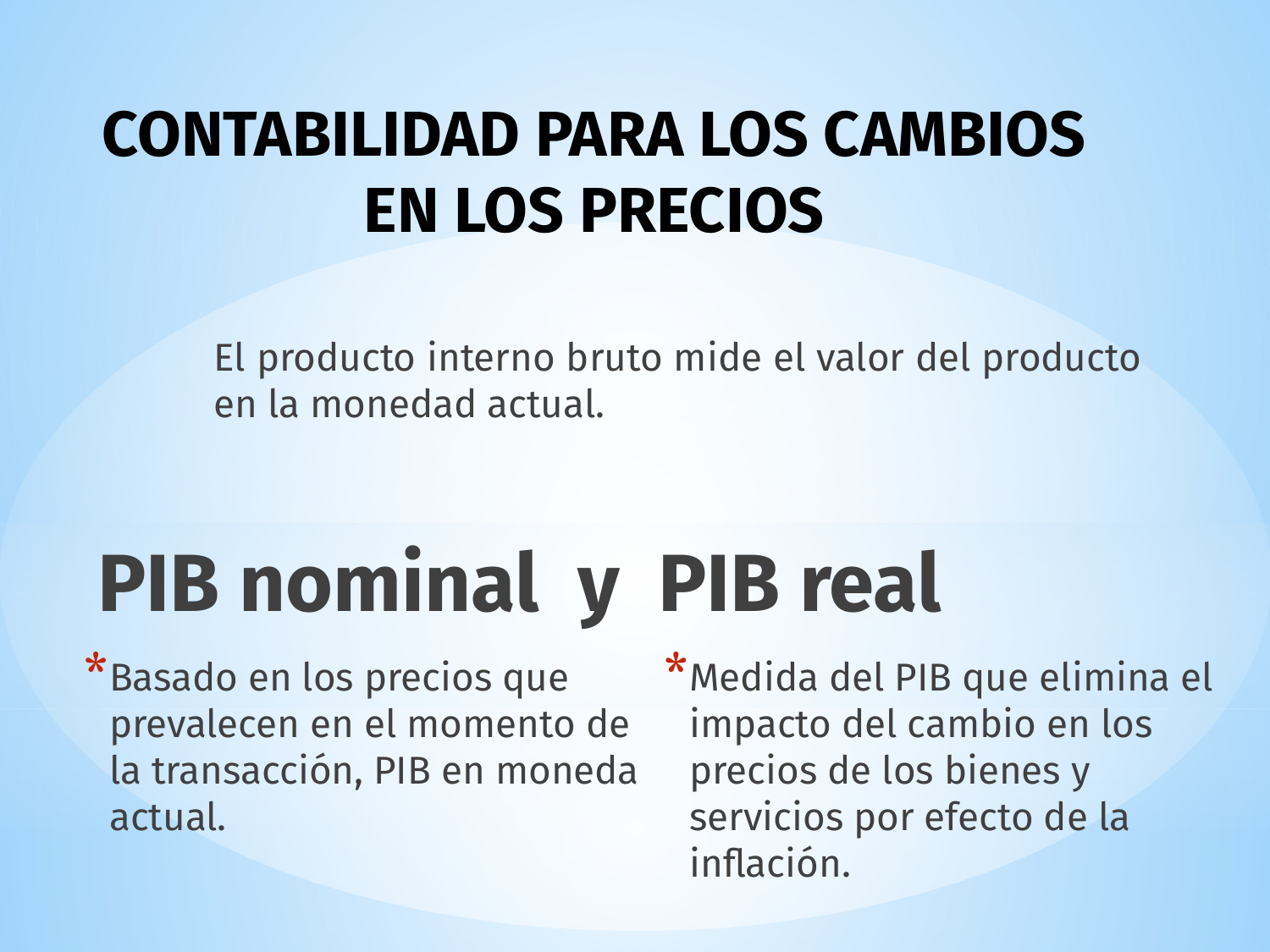

# CONTABILIDAD PARA LOS CAMBIOS EN LOS PRECIOS
El producto interno bruto mide el valor del producto en la monedad actual.

PIB nominal  y  PIB real
Basado en los precios que prevalecen en el momento de la transacción, PIB en moneda actual.
Medida del PIB que elimina el impacto del cambio en los precios de los bienes y servicios por efecto de la inflación.